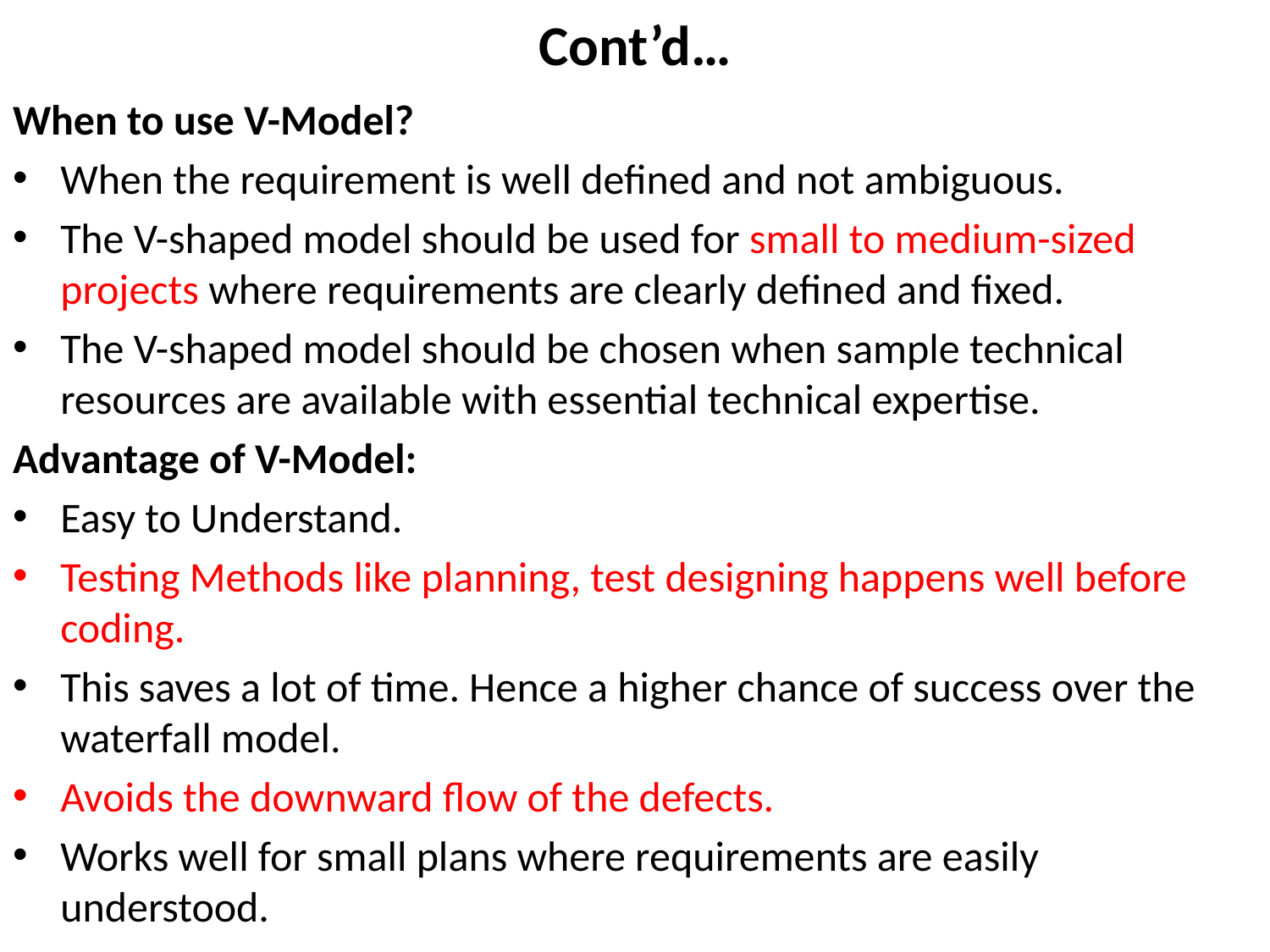

# Cont’d…
When to use V-Model?
When the requirement is well defined and not ambiguous.
The V-shaped model should be used for small to medium-sized projects where requirements are clearly defined and fixed.
The V-shaped model should be chosen when sample technical resources are available with essential technical expertise.
Advantage of V-Model:
Easy to Understand.
Testing Methods like planning, test designing happens well before coding.
This saves a lot of time. Hence a higher chance of success over the waterfall model.
Avoids the downward flow of the defects.
Works well for small plans where requirements are easily understood.